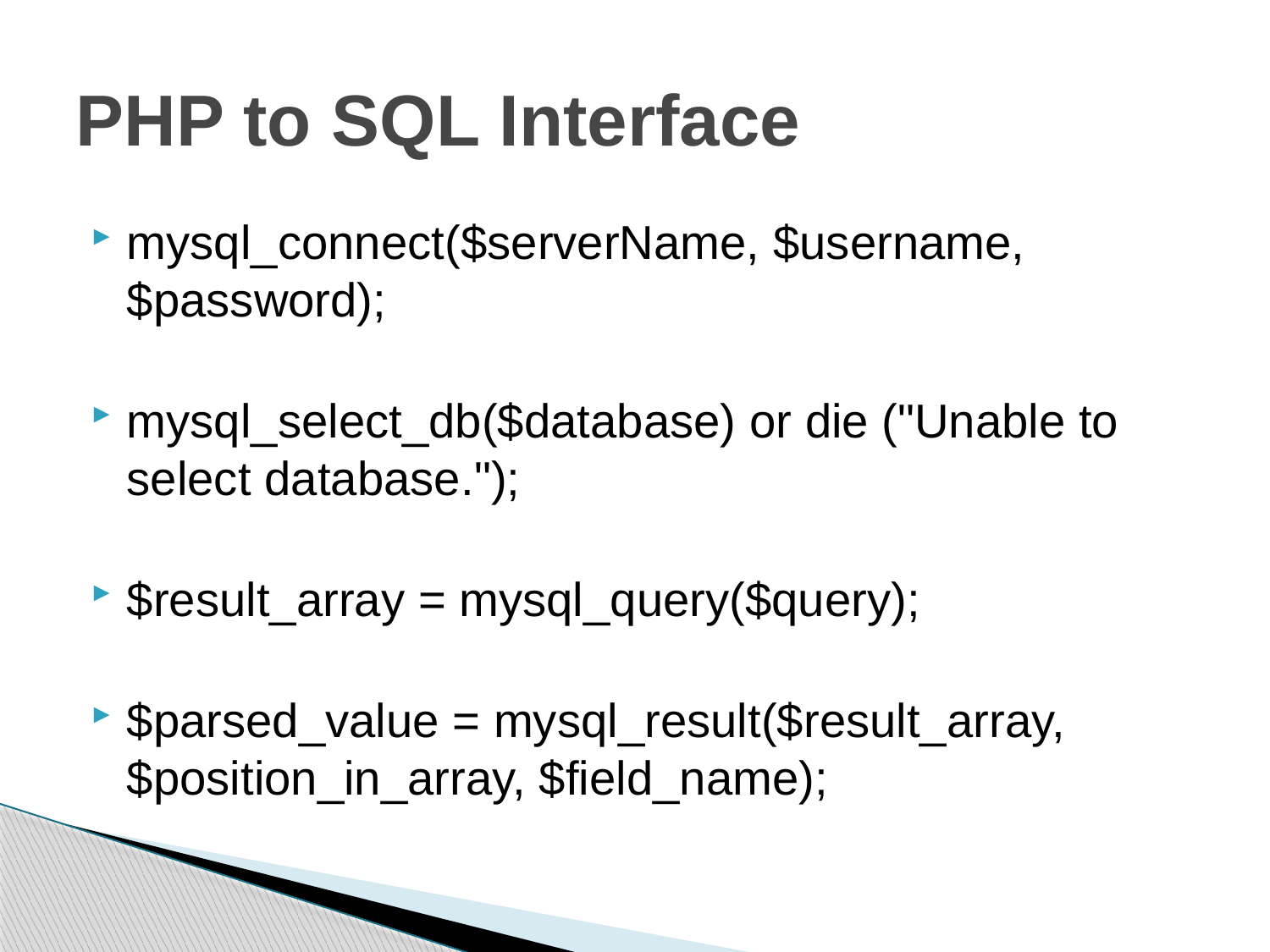

# PHP to SQL Interface
mysql_connect($serverName, $username, $password);
mysql_select_db($database) or die ("Unable to select database.");
$result_array = mysql_query($query);
$parsed_value = mysql_result($result_array, $position_in_array, $field_name);